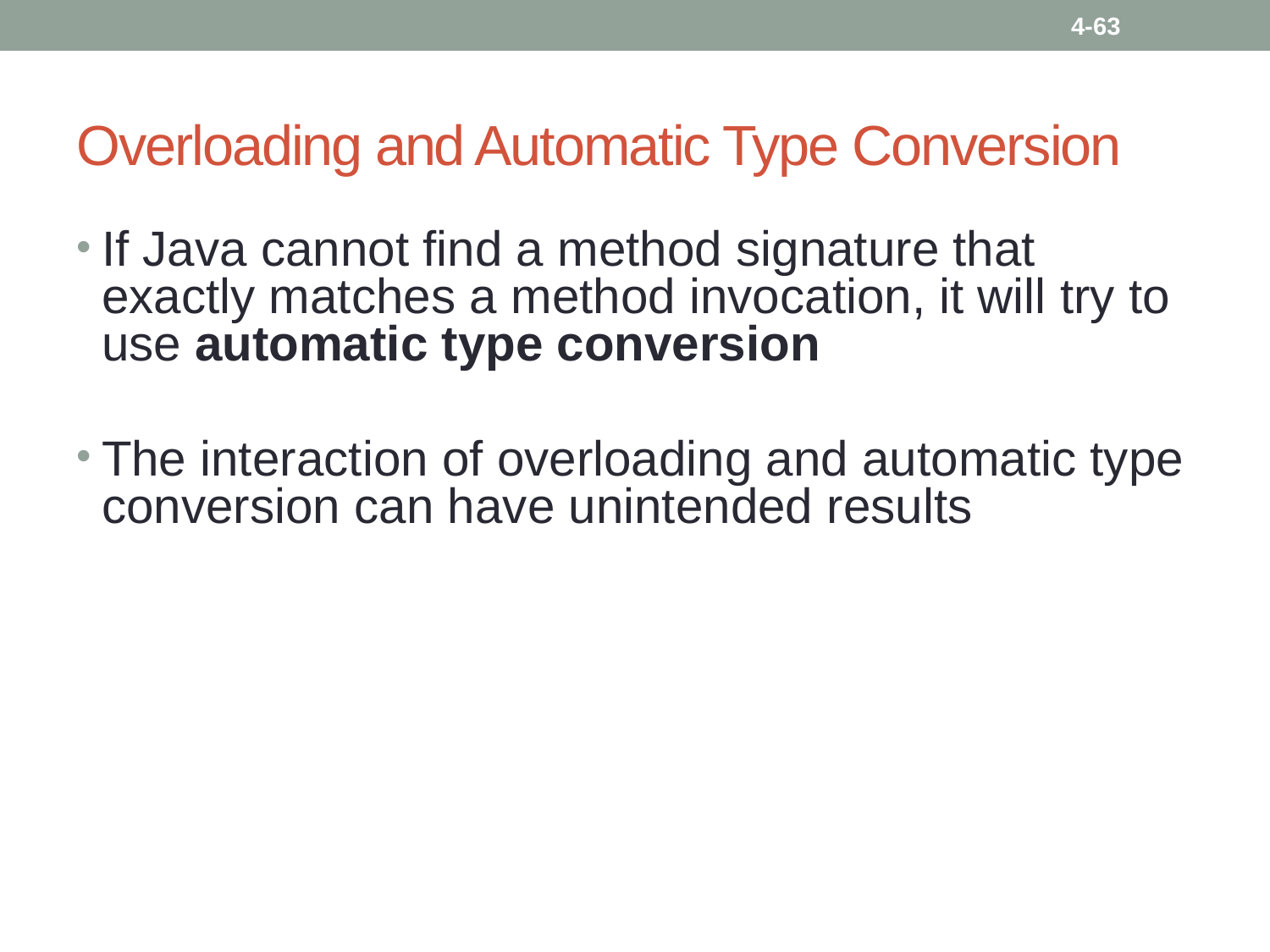

4-63
# Overloading and Automatic Type Conversion
If Java cannot find a method signature that exactly matches a method invocation, it will try to use automatic type conversion

The interaction of overloading and automatic type conversion can have unintended results